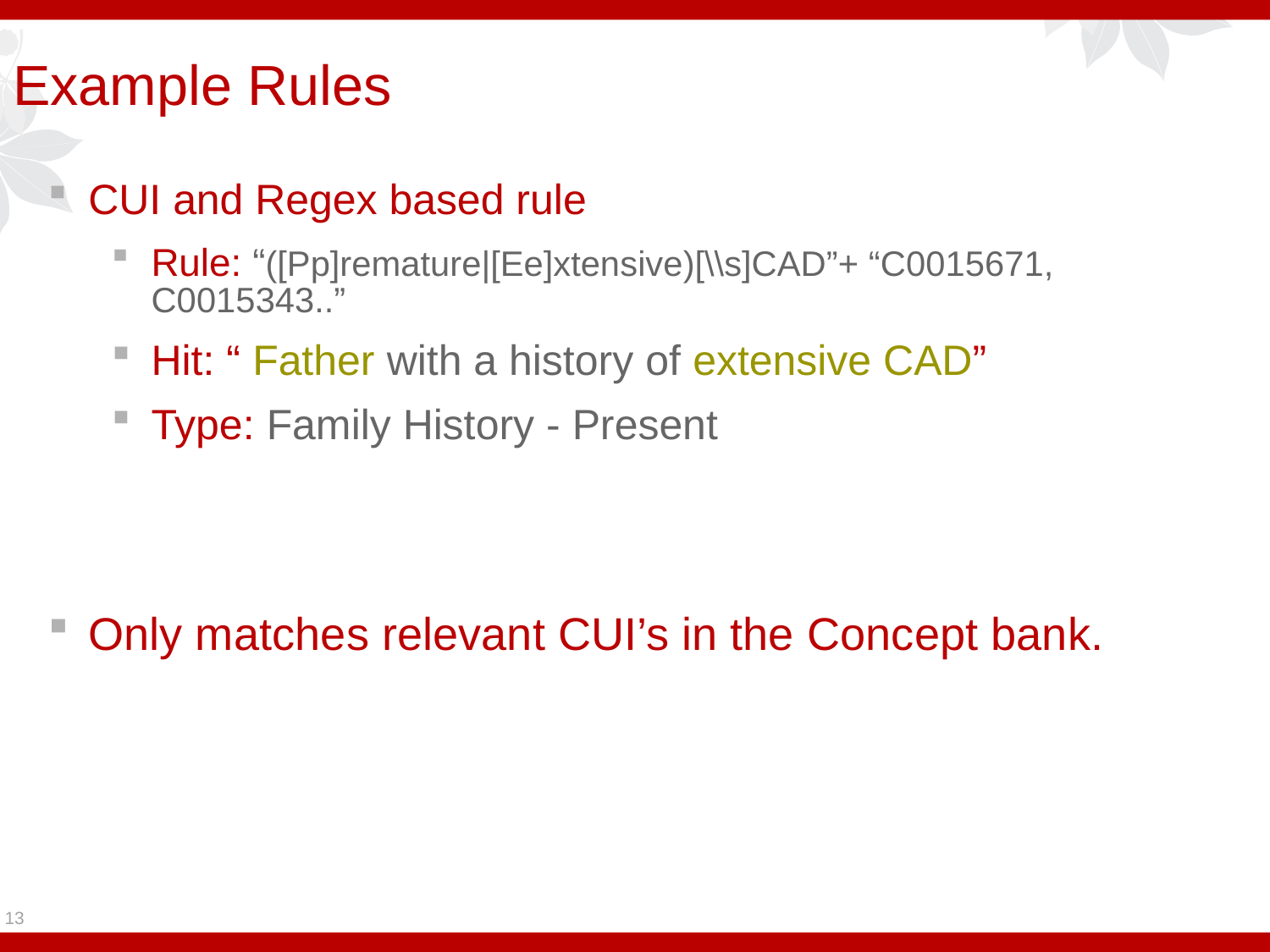

Example Rules
CUI and Regex based rule
Rule: “([Pp]remature|[Ee]xtensive)[\\s]CAD”+ “C0015671, C0015343..”
Hit: “ Father with a history of extensive CAD”
Type: Family History - Present

Only matches relevant CUI’s in the Concept bank.

13